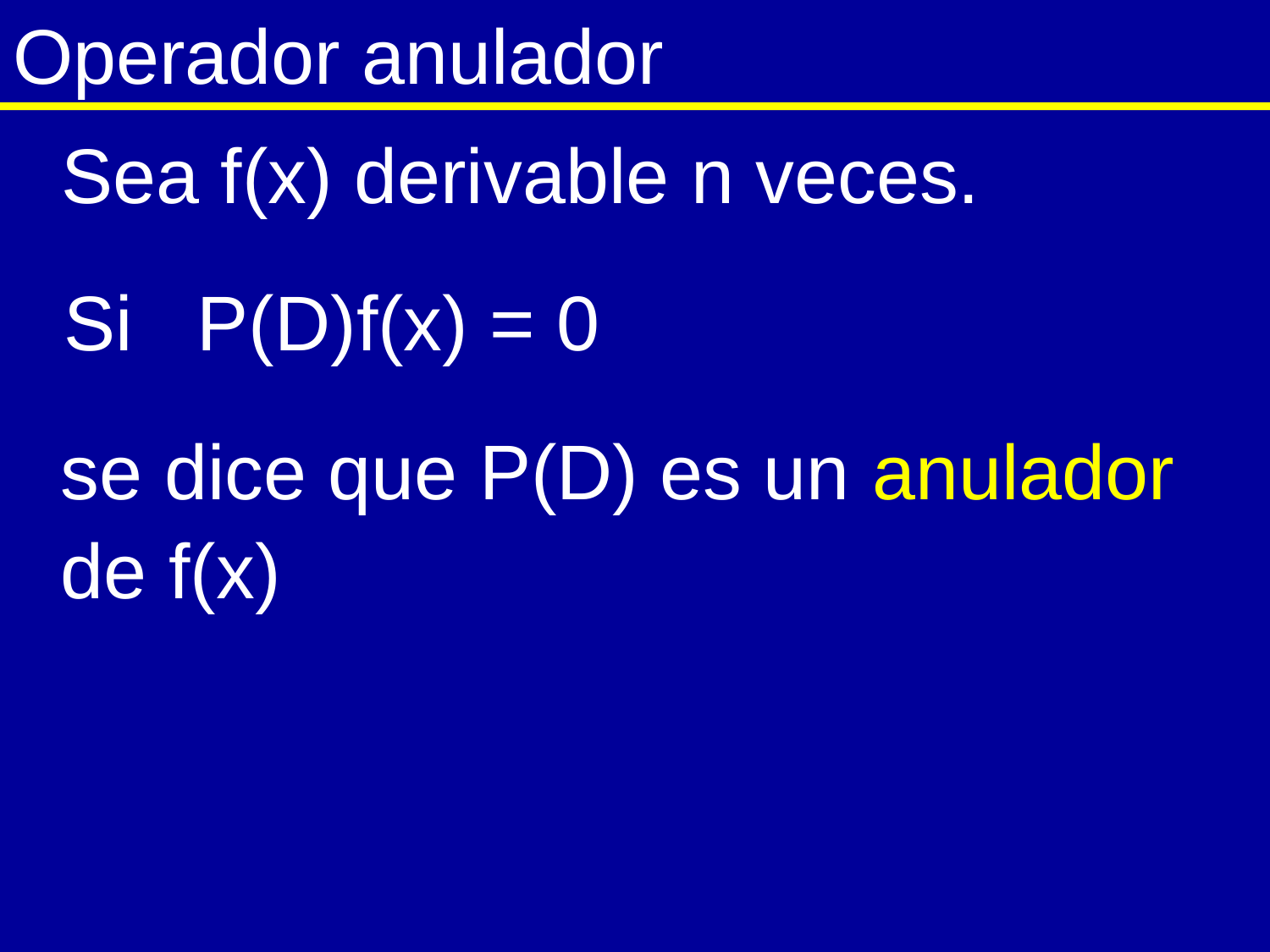

# Operador anulador

Sea f(x) derivable n veces.
Si   P(D)f(x) = 0
se dice que P(D) es un anulador
de f(x)